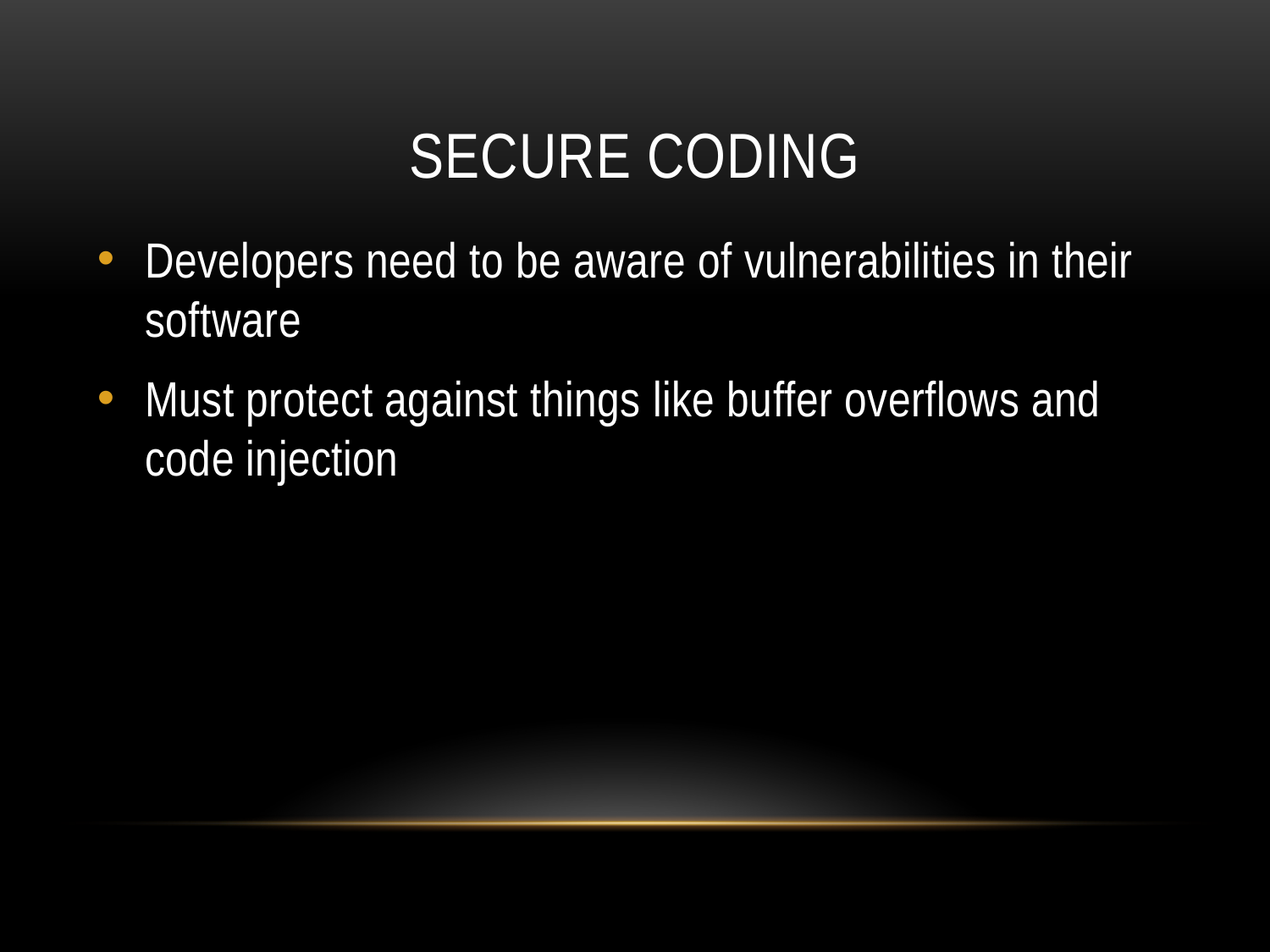

# Secure coding
Developers need to be aware of vulnerabilities in their software
Must protect against things like buffer overflows and code injection